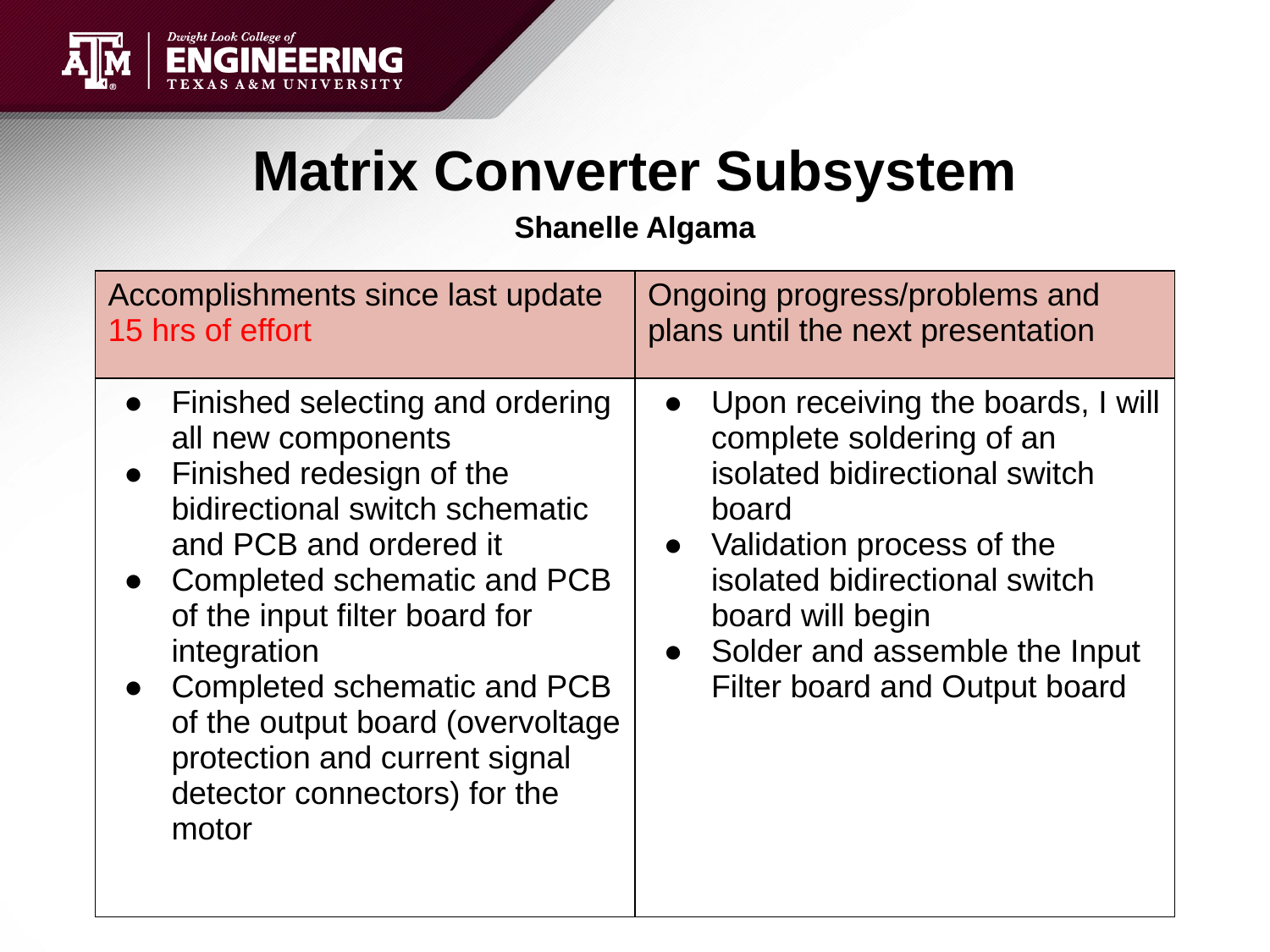

# Matrix Converter Subsystem
Shanelle Algama
| Accomplishments since last update 15 hrs of effort | Ongoing progress/problems and plans until the next presentation |
| --- | --- |
| Finished selecting and ordering all new components Finished redesign of the bidirectional switch schematic and PCB and ordered it Completed schematic and PCB of the input filter board for integration Completed schematic and PCB of the output board (overvoltage protection and current signal detector connectors) for the motor | Upon receiving the boards, I will complete soldering of an isolated bidirectional switch board Validation process of the isolated bidirectional switch board will begin Solder and assemble the Input Filter board and Output board |